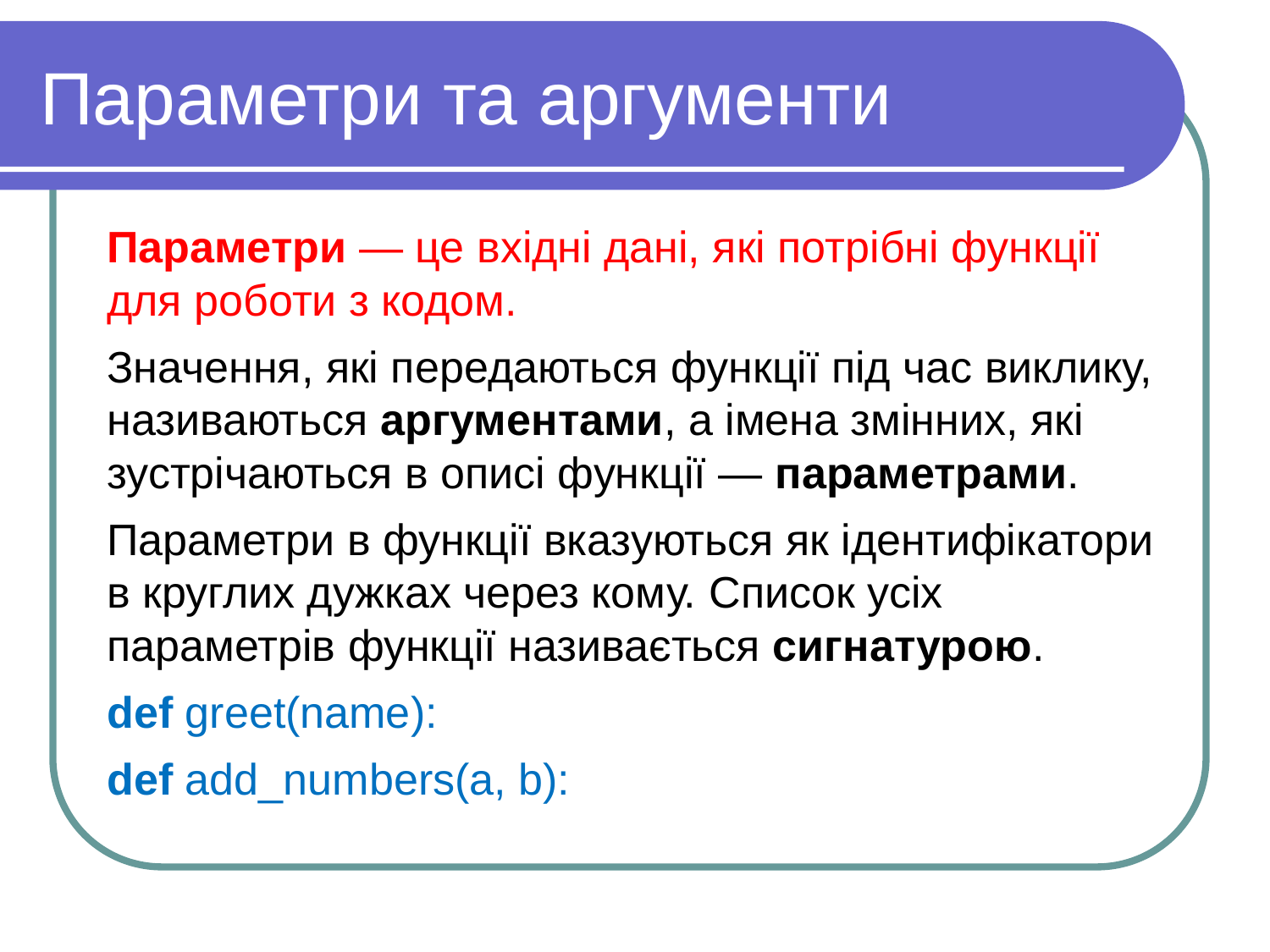

# Параметри та аргументи
Параметри — це вхідні дані, які потрібні функції для роботи з кодом.
Значення, які передаються функції під час виклику, називаються аргументами, а імена змінних, які зустрічаються в описі функції — параметрами.
Параметри в функції вказуються як ідентифікатори в круглих дужках через кому. Список усіх параметрів функції називається сигнатурою.
def greet(name):
def add_numbers(a, b):